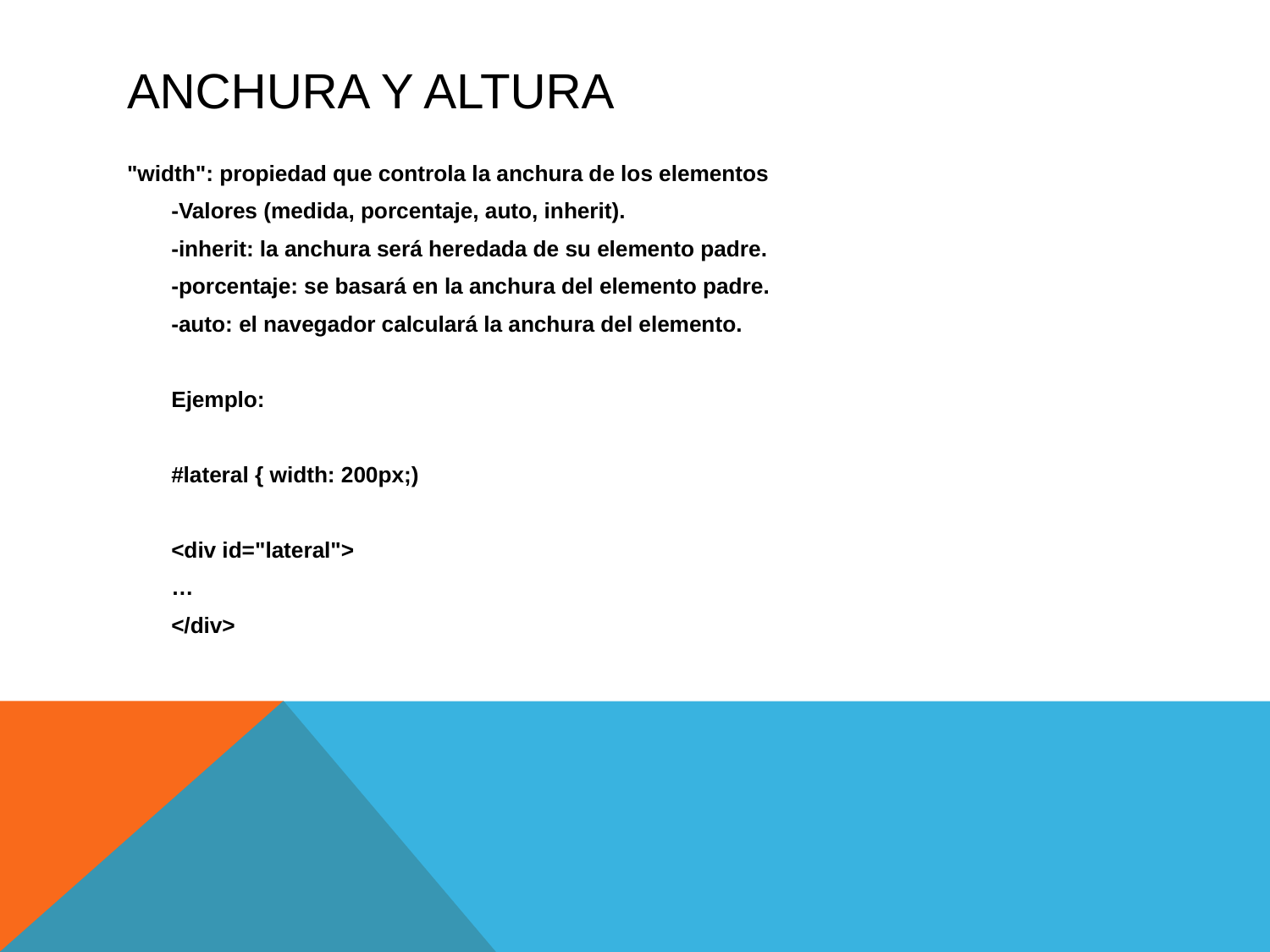

# Anchura y altura
"width": propiedad que controla la anchura de los elementos
	-Valores (medida, porcentaje, auto, inherit).
		-inherit: la anchura será heredada de su elemento padre.
		-porcentaje: se basará en la anchura del elemento padre.
		-auto: el navegador calculará la anchura del elemento.

	Ejemplo:

	#lateral { width: 200px;)

	<div id="lateral">
	…
	</div>